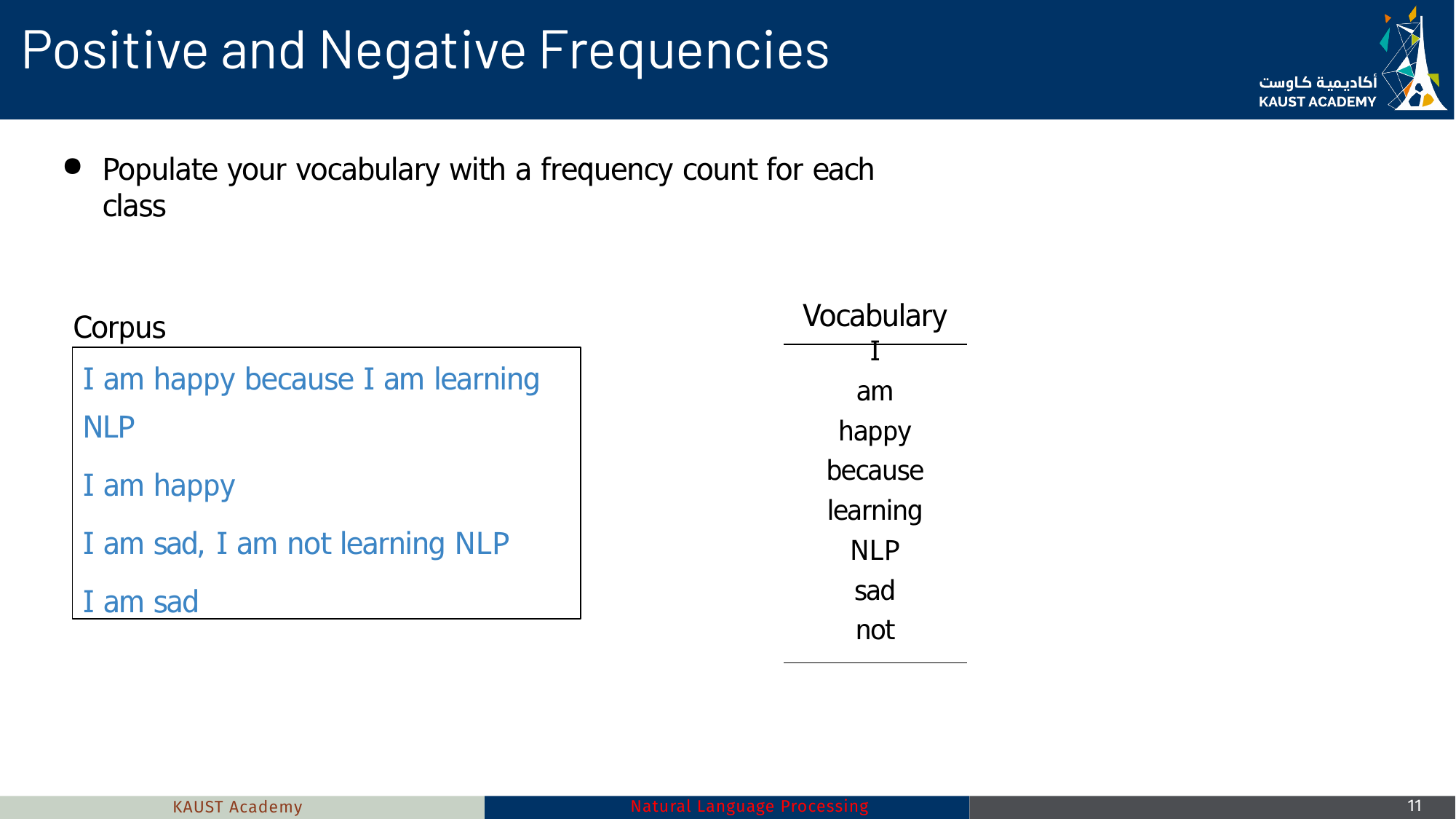

# Positive and Negative Frequencies
Populate your vocabulary with a frequency count for each class

| Vocabulary |
| --- |
| I |
| am |
| happy |
| because |
| learning |
| NLP |
| sad |
| not |
Corpus

I am happy because I am learning
NLP
I am happy
I am sad, I am not learning NLP
I am sad